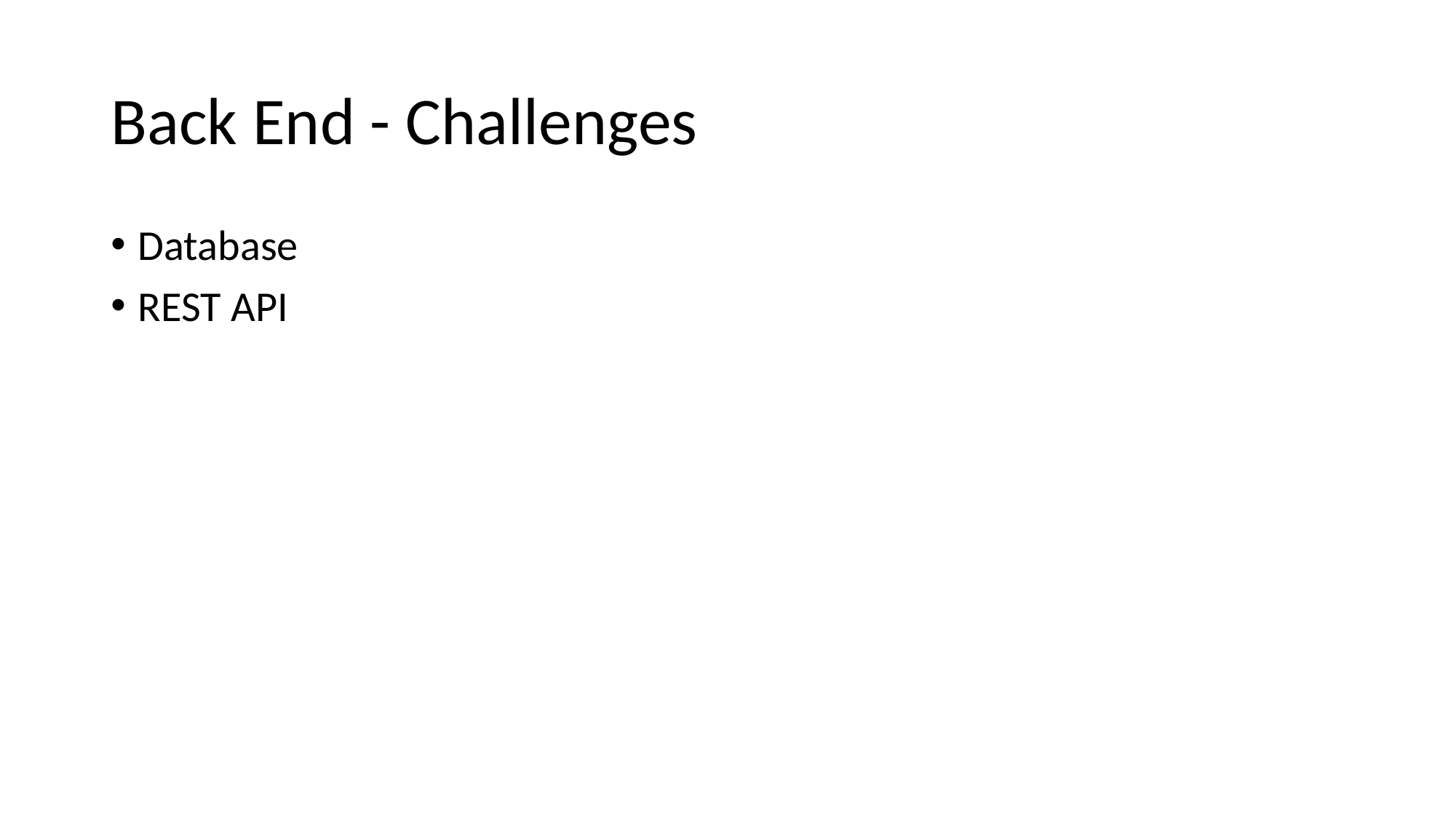

# Back End - Challenges
Database
REST API